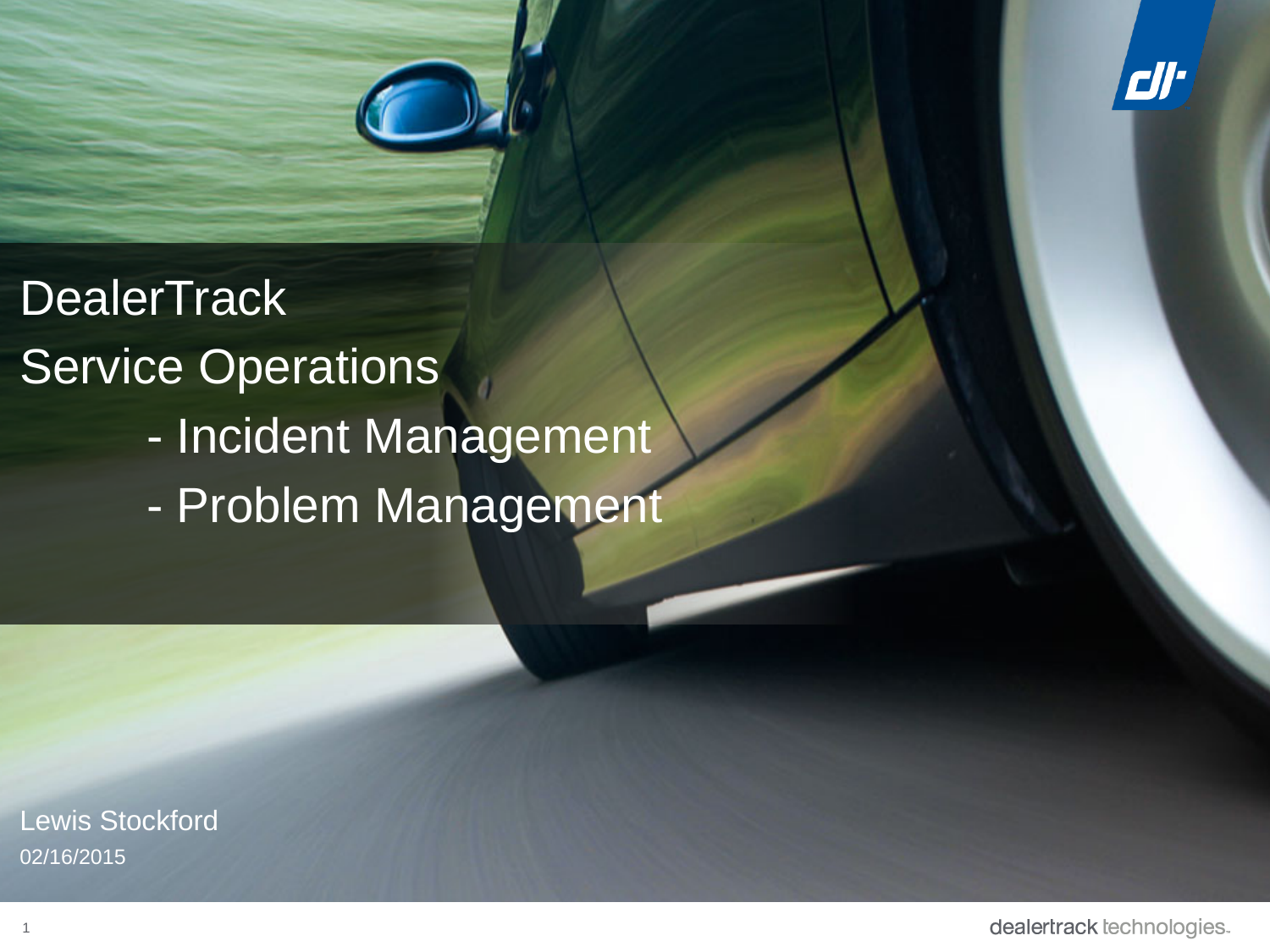

DealerTrack
Service Operations
	- Incident Management
	- Problem Management
Lewis Stockford
02/16/2015